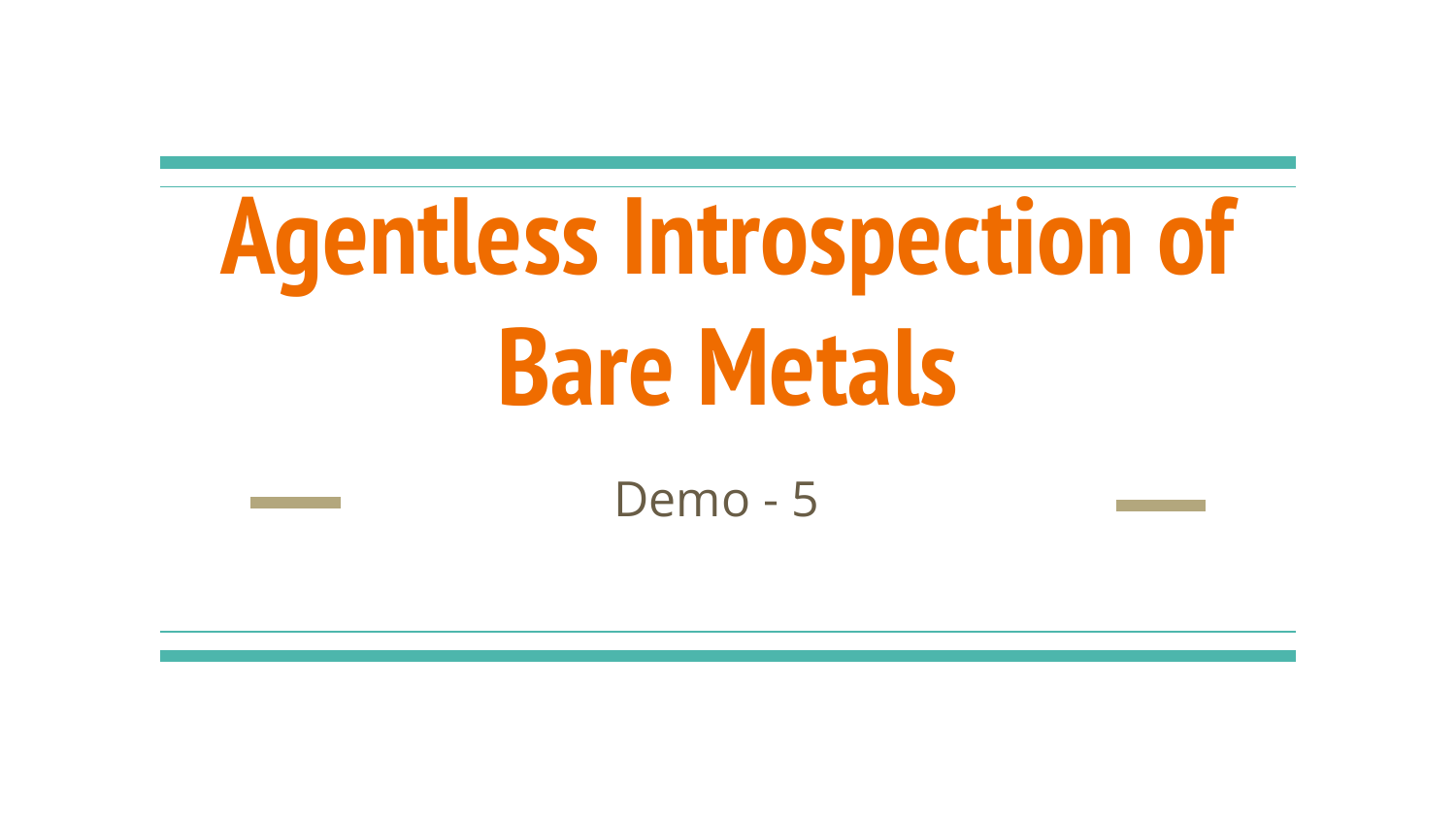

# Agentless Introspection of Bare Metals
             Demo - 5